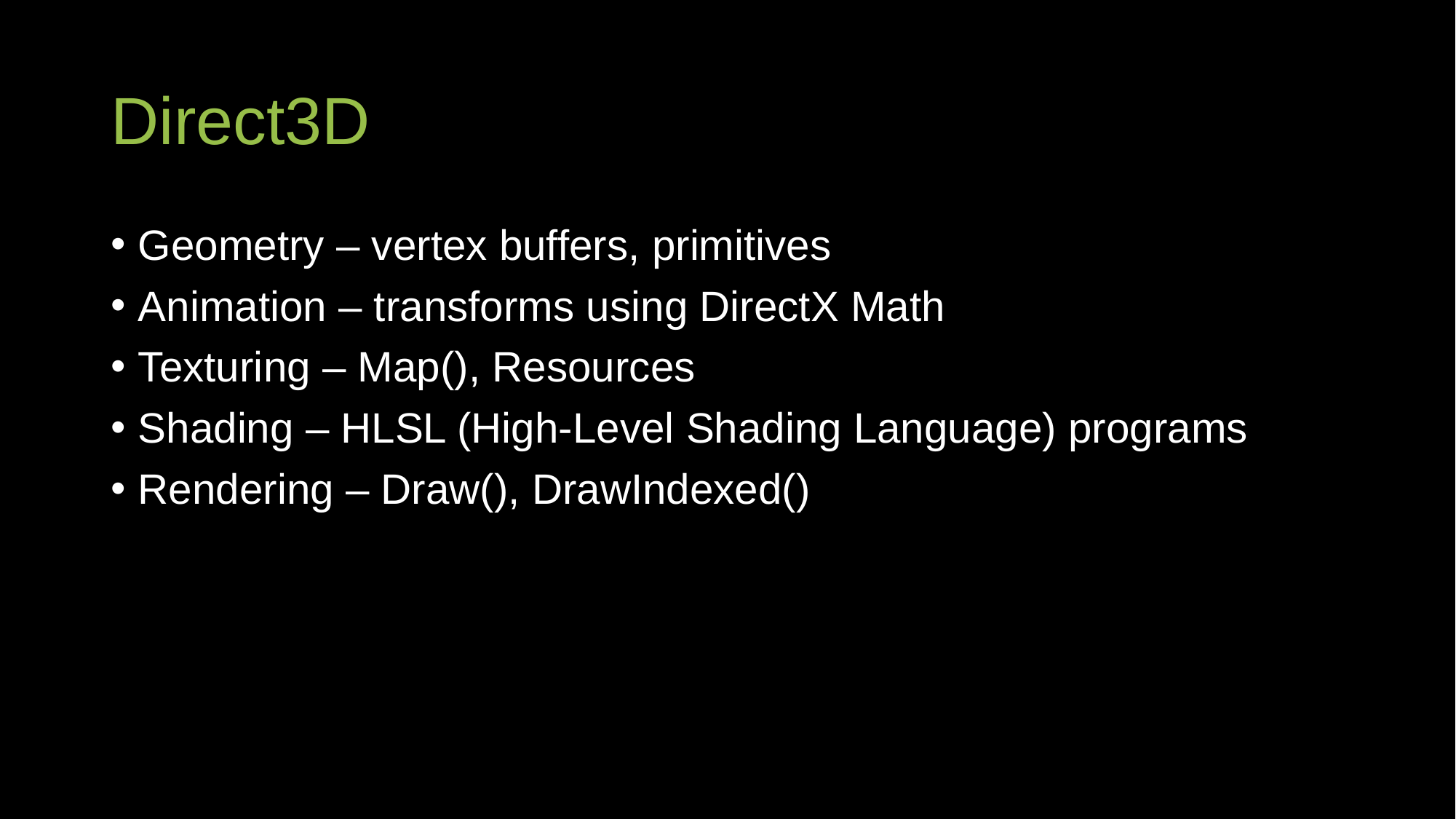

# Direct3D
Geometry – vertex buffers, primitives
Animation – transforms using DirectX Math
Texturing – Map(), Resources
Shading – HLSL (High-Level Shading Language) programs
Rendering – Draw(), DrawIndexed()